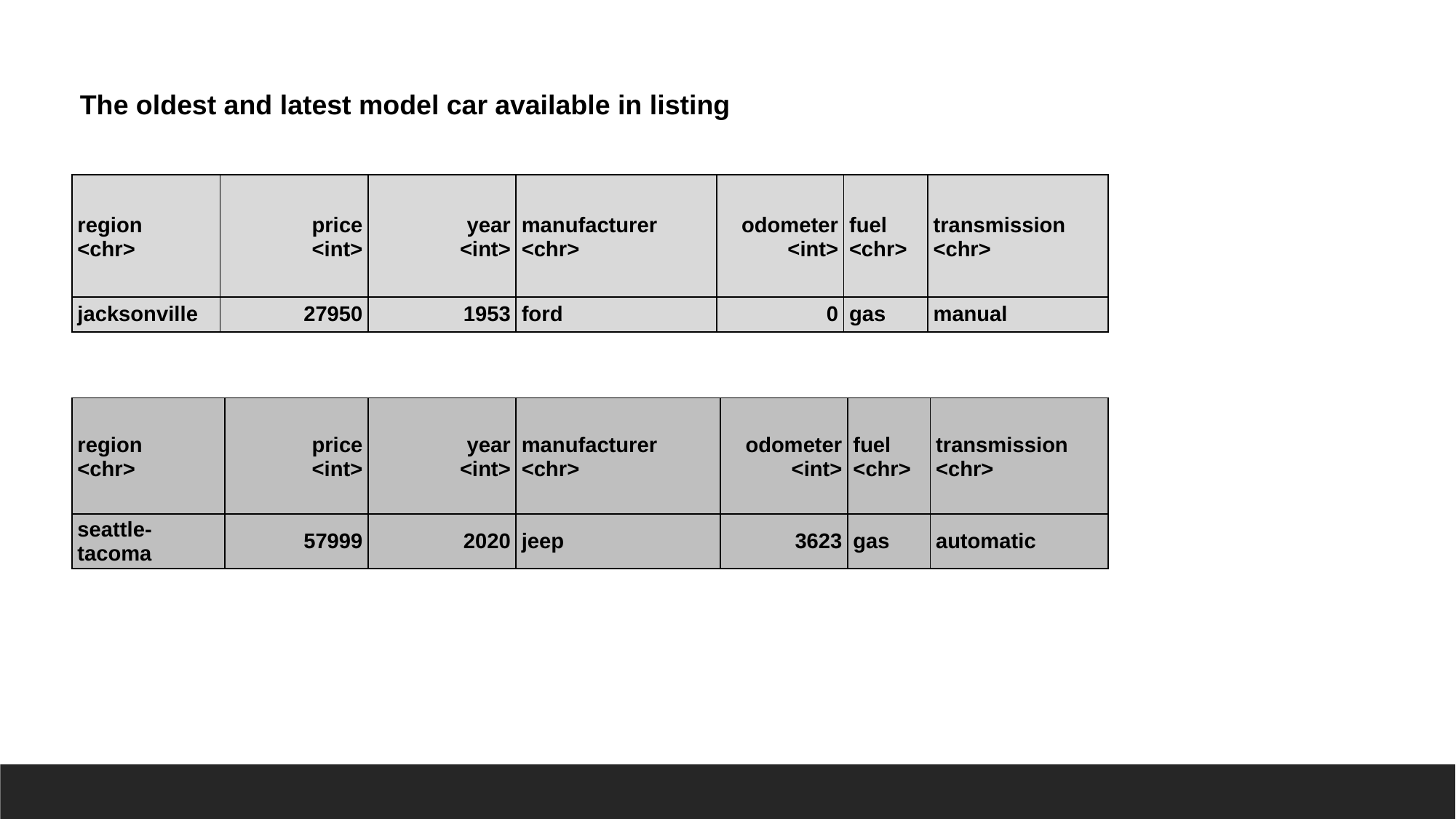

The oldest and latest model car available in listing
| region <chr> | price <int> | year <int> | manufacturer <chr> | odometer <int> | fuel <chr> | transmission <chr> |
| --- | --- | --- | --- | --- | --- | --- |
| jacksonville | 27950 | 1953 | ford | 0 | gas | manual |
| region <chr> | price <int> | year <int> | manufacturer <chr> | odometer <int> | fuel <chr> | transmission <chr> |
| --- | --- | --- | --- | --- | --- | --- |
| seattle-tacoma | 57999 | 2020 | jeep | 3623 | gas | automatic |